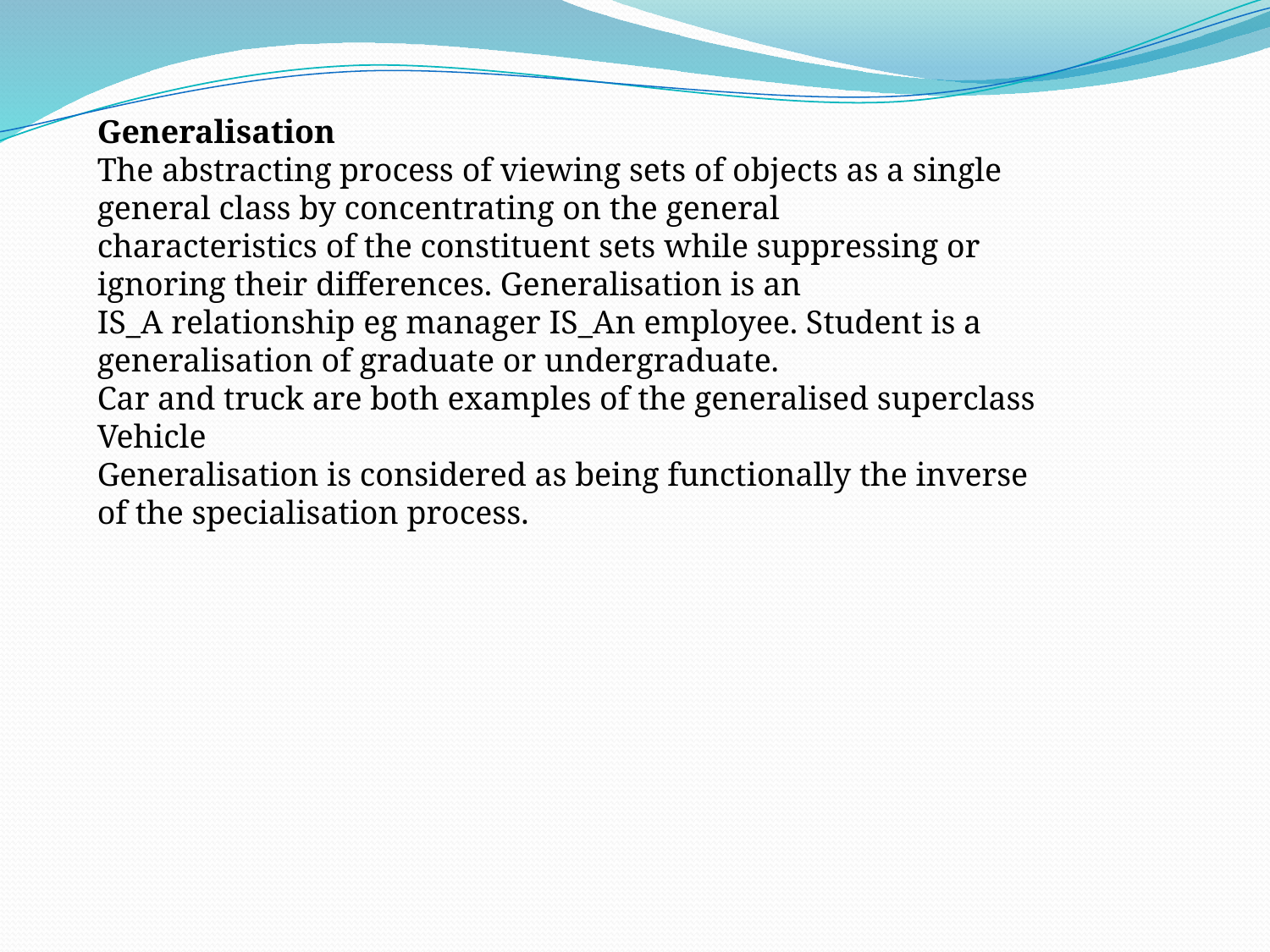

Generalisation
The abstracting process of viewing sets of objects as a single general class by concentrating on the general
characteristics of the constituent sets while suppressing or ignoring their differences. Generalisation is an
IS_A relationship eg manager IS_An employee. Student is a generalisation of graduate or undergraduate.
Car and truck are both examples of the generalised superclass Vehicle
Generalisation is considered as being functionally the inverse of the specialisation process.